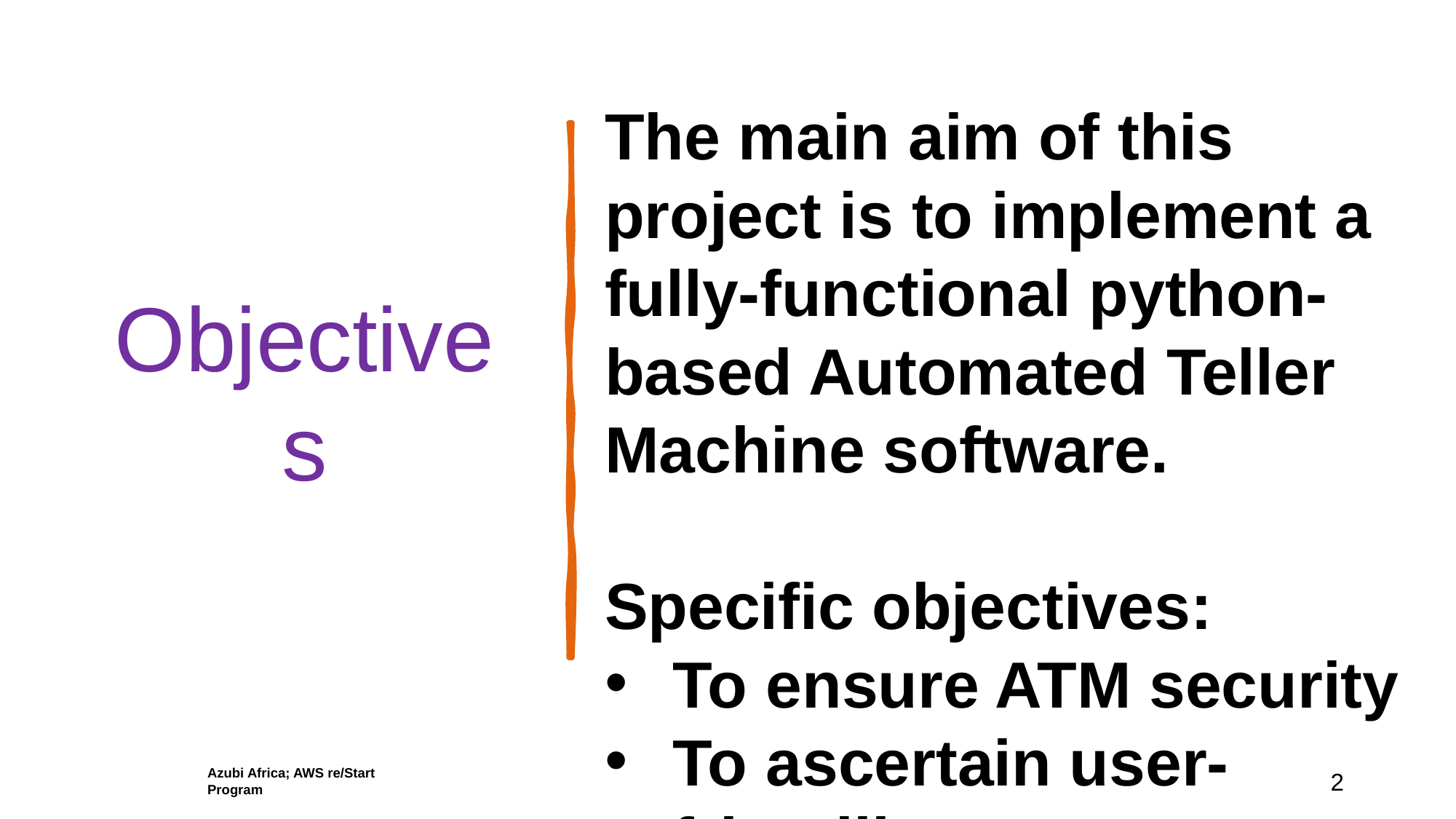

The main aim of this project is to implement a
fully-functional python-based Automated Teller Machine software.

Specific objectives:
To ensure ATM security
To ascertain user-friendliness

# Objectives

Azubi Africa; AWS re/Start Program
2